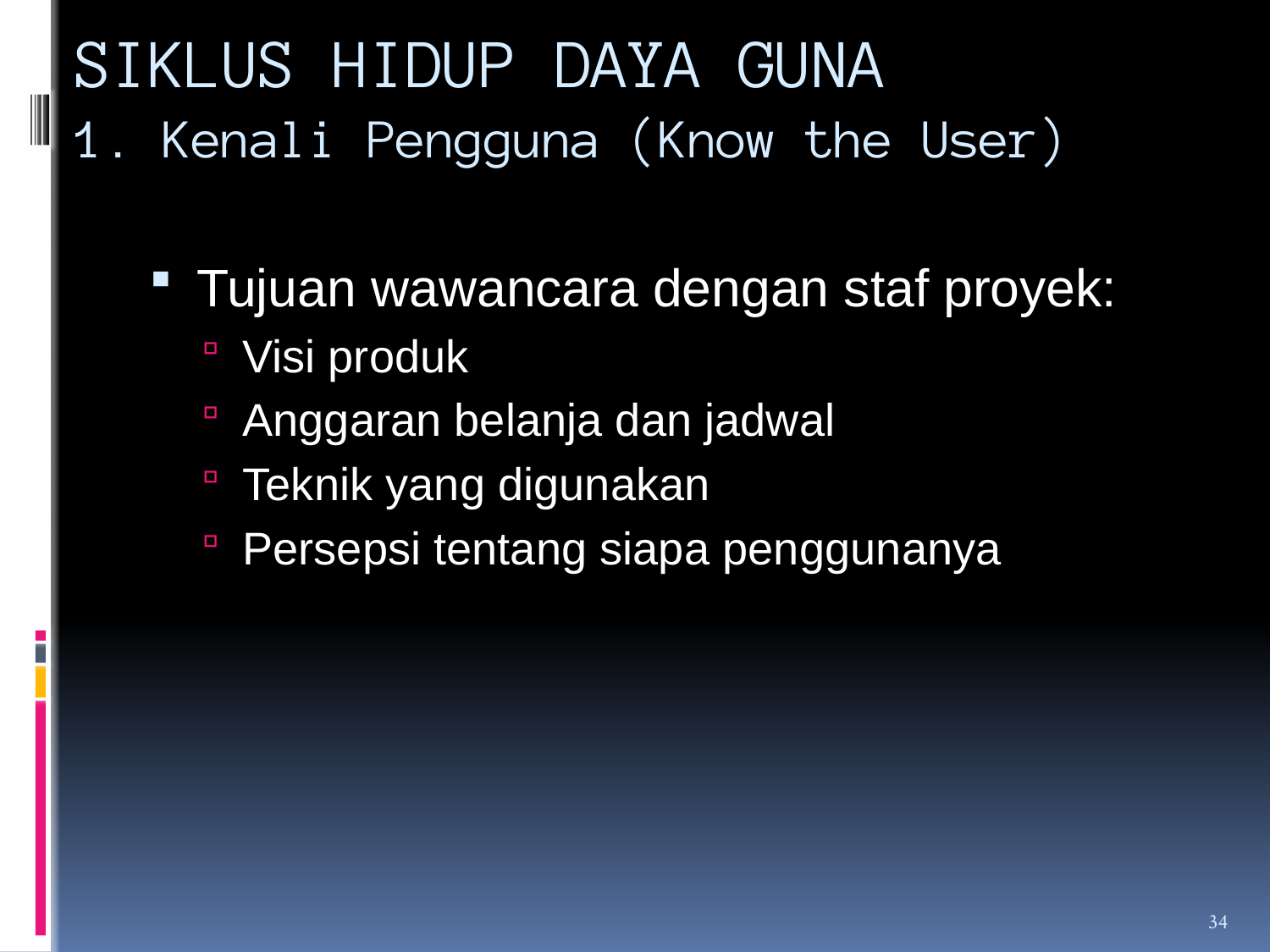

# SIKLUS HIDUP DAYA GUNA 1. Kenali Pengguna (Know the User)
Tujuan wawancara dengan staf proyek:
Visi produk
Anggaran belanja dan jadwal
Teknik yang digunakan
Persepsi tentang siapa penggunanya

34